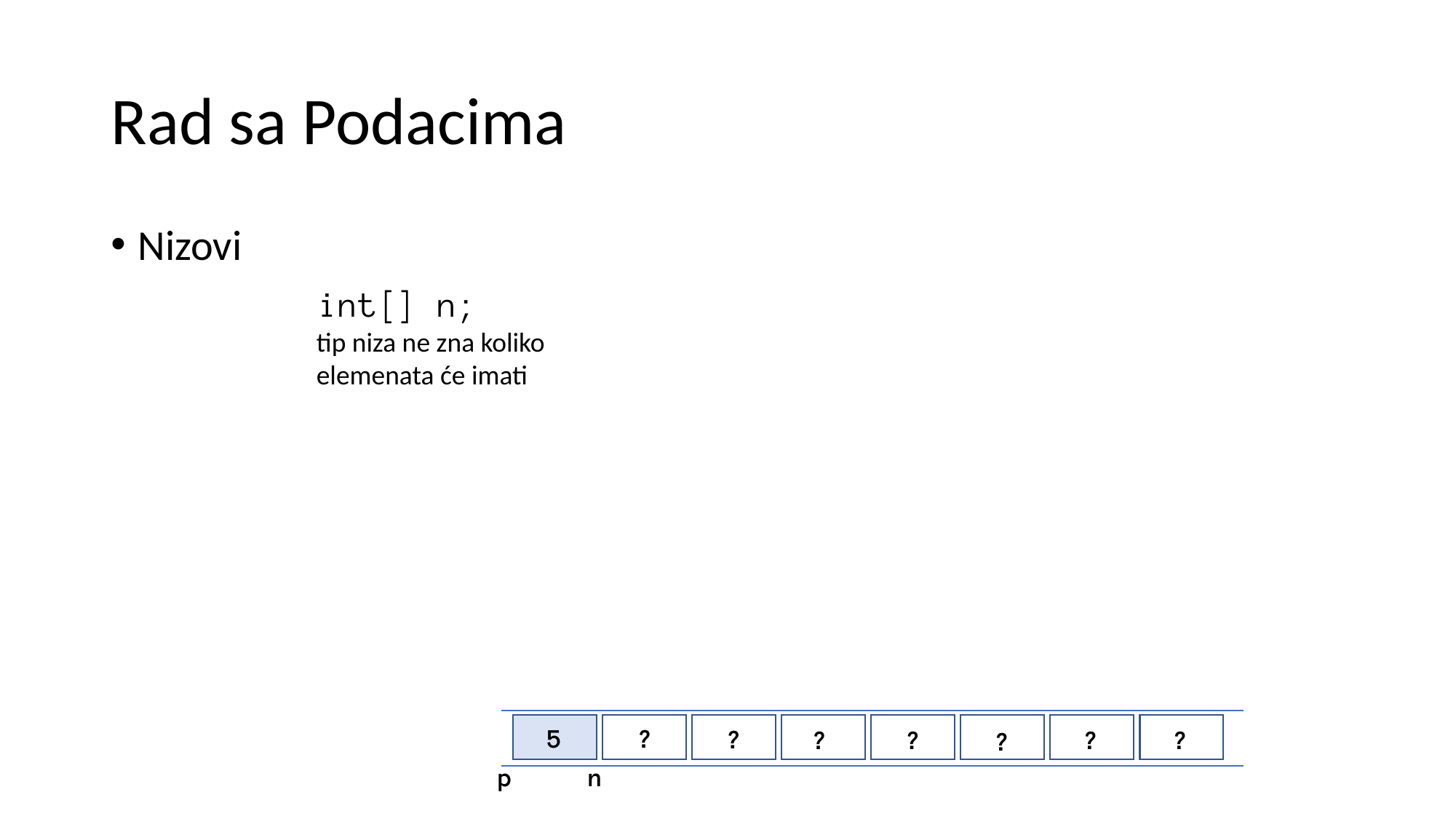

# Rad sa Podacima
Nizovi
int[] n;
tip niza ne zna koliko elemenata će imati

5
?
?
?
?
?
?
?
p
n